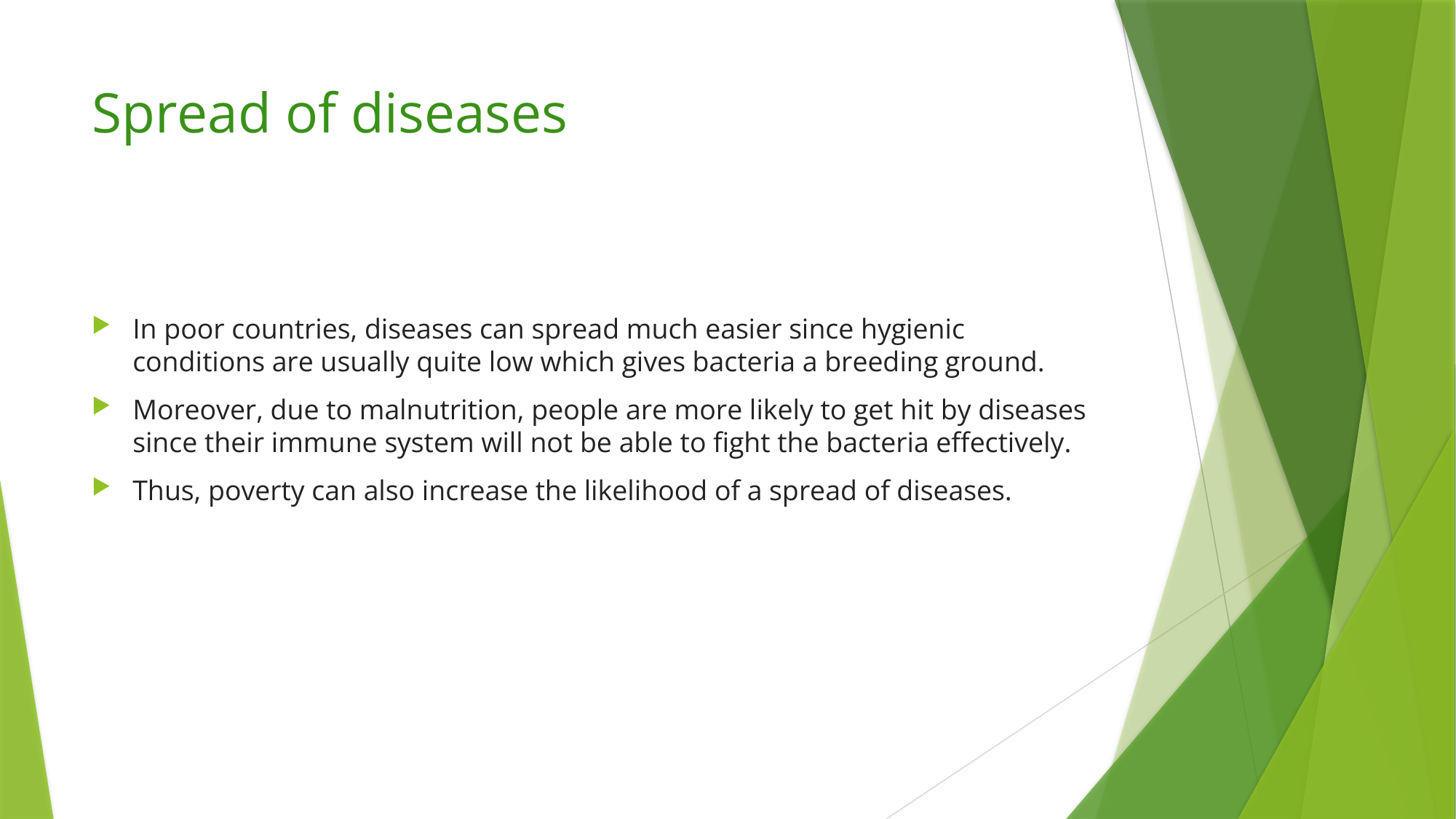

# Spread of diseases

In poor countries, diseases can spread much easier since hygienic conditions are usually quite low which gives bacteria a breeding ground.
Moreover, due to malnutrition, people are more likely to get hit by diseases since their immune system will not be able to fight the bacteria effectively.
Thus, poverty can also increase the likelihood of a spread of diseases.